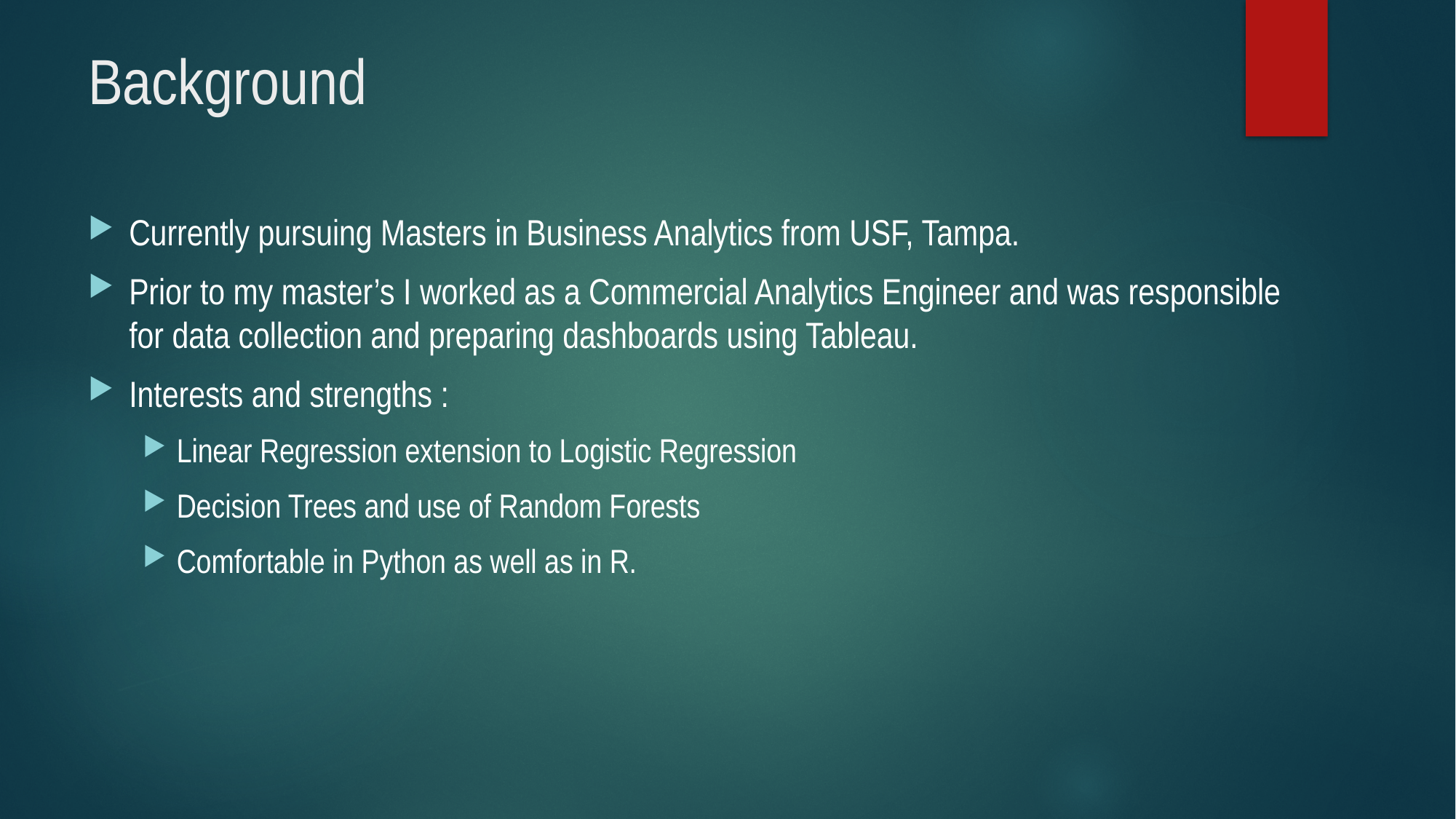

# Background
Currently pursuing Masters in Business Analytics from USF, Tampa.
Prior to my master’s I worked as a Commercial Analytics Engineer and was responsible for data collection and preparing dashboards using Tableau.
Interests and strengths :
Linear Regression extension to Logistic Regression
Decision Trees and use of Random Forests
Comfortable in Python as well as in R.